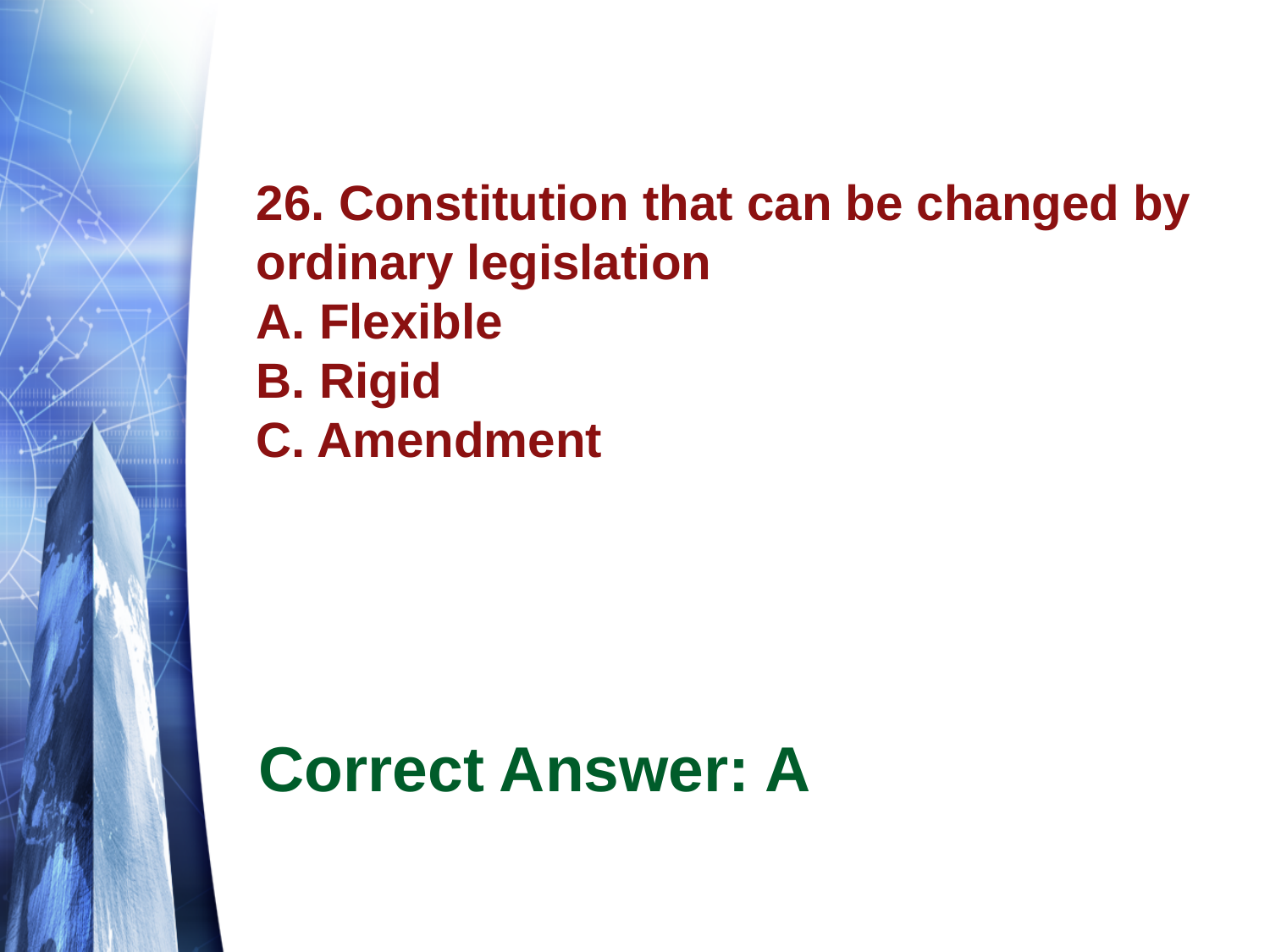

# 26. Constitution that can be changed by ordinary legislation A. Flexible B. Rigid C. Amendment
Correct Answer: A